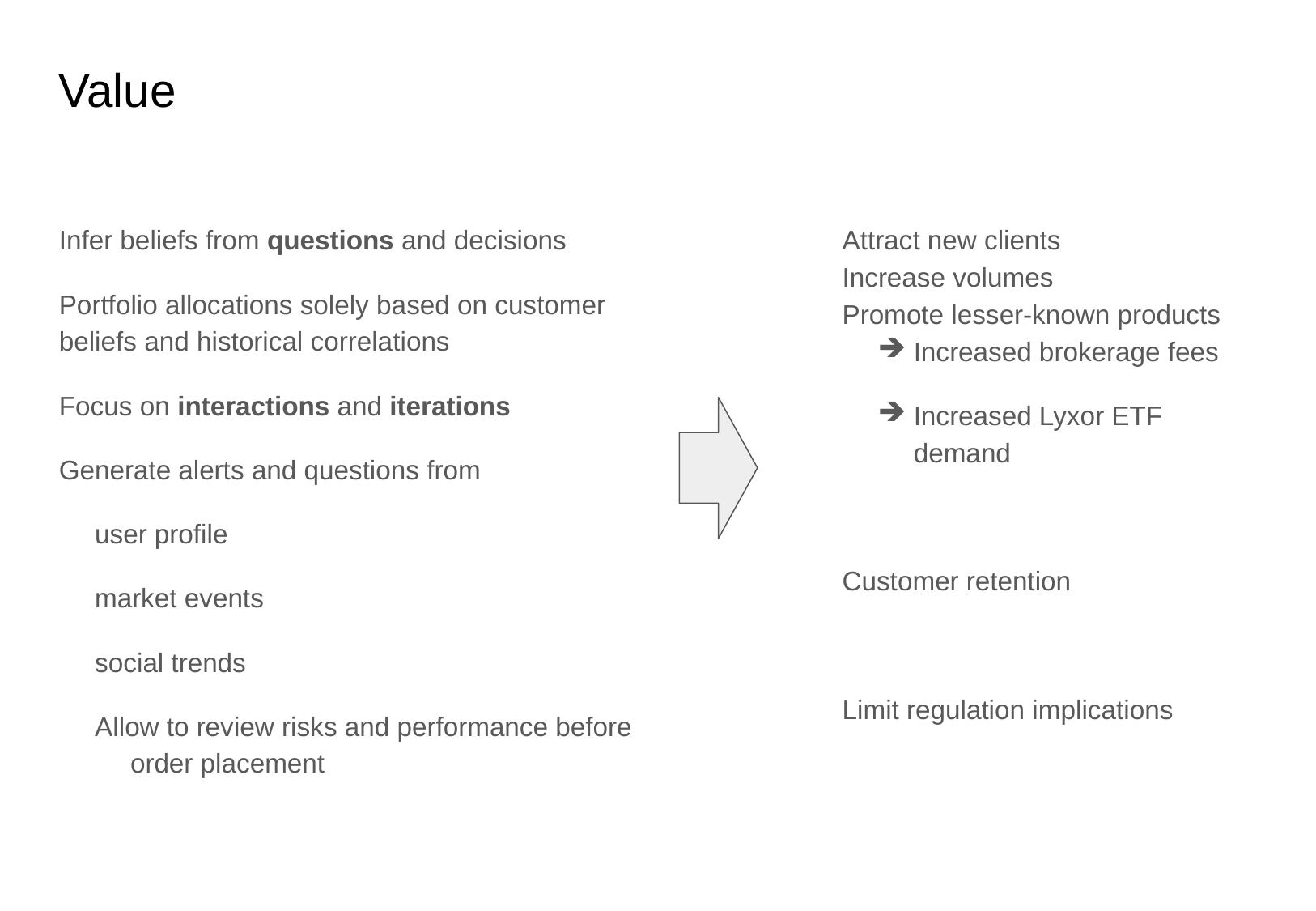

# Value
Infer beliefs from questions and decisions
Portfolio allocations solely based on customer beliefs and historical correlations
Focus on interactions and iterations
Generate alerts and questions from
user profile
market events
social trends
Allow to review risks and performance before order placement
Attract new clients
Increase volumes
Promote lesser-known products
Increased brokerage fees
Increased Lyxor ETF demand

Customer retention

Limit regulation implications